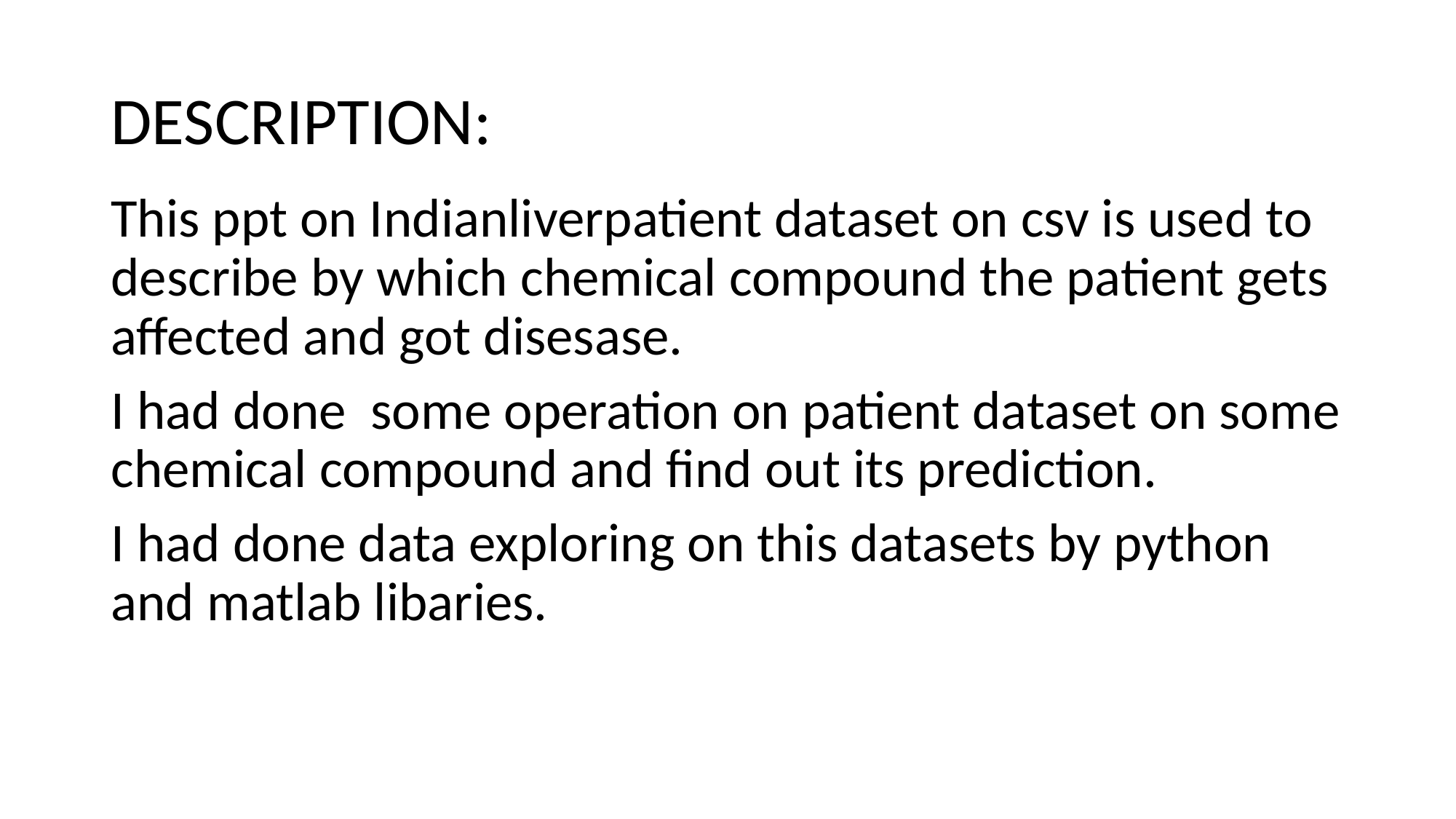

# DESCRIPTION:
This ppt on Indianliverpatient dataset on csv is used to describe by which chemical compound the patient gets affected and got disesase.
I had done  some operation on patient dataset on some chemical compound and find out its prediction.
I had done data exploring on this datasets by python and matlab libaries.